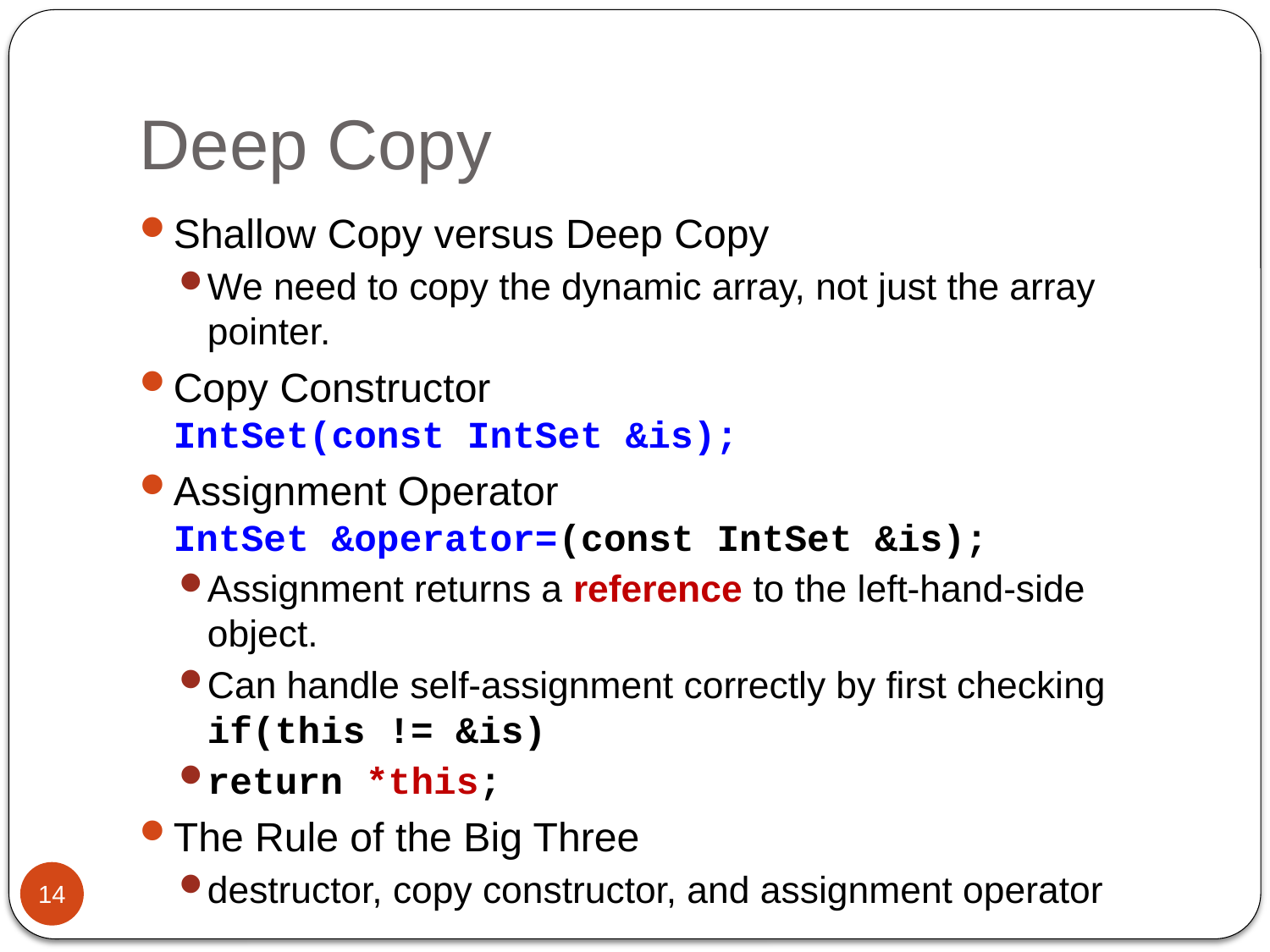

# Deep Copy
Shallow Copy versus Deep Copy
We need to copy the dynamic array, not just the array pointer.
Copy Constructor
IntSet(const IntSet &is);
Assignment Operator
IntSet &operator=(const IntSet &is);
Assignment returns a reference to the left-hand-side object.
Can handle self-assignment correctly by first checking
if(this != &is)
return *this;
The Rule of the Big Three
destructor, copy constructor, and assignment operator
14